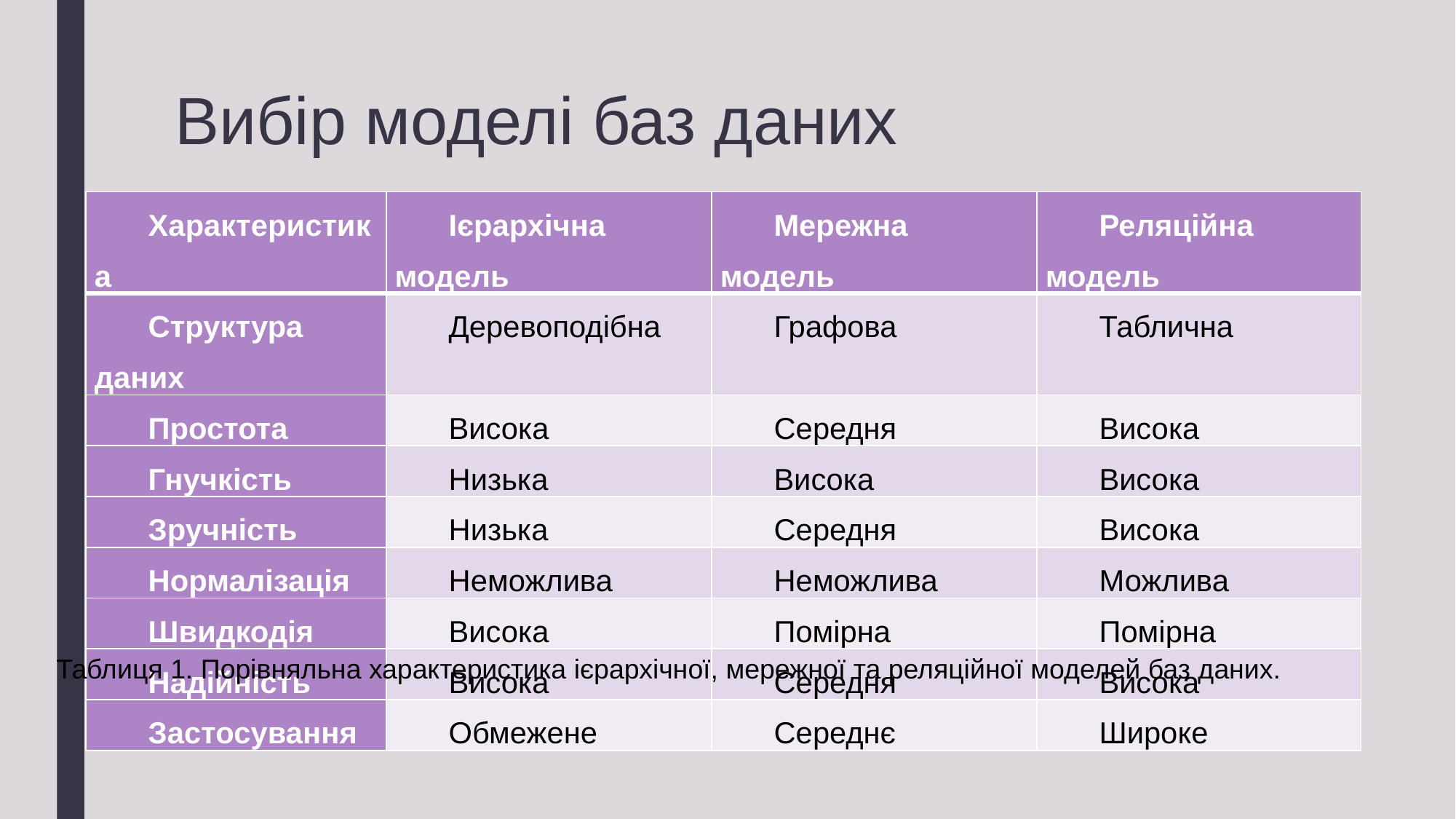

# Вибір моделі баз даних
| Характеристика | Ієрархічна модель | Мережна модель | Реляційна модель |
| --- | --- | --- | --- |
| Структура даних | Деревоподібна | Графова | Таблична |
| Простота | Висока | Середня | Висока |
| Гнучкість | Низька | Висока | Висока |
| Зручність | Низька | Середня | Висока |
| Нормалізація | Неможлива | Неможлива | Можлива |
| Швидкодія | Висока | Помірна | Помірна |
| Надійність | Висока | Середня | Висока |
| Застосування | Обмежене | Середнє | Широке |
Таблиця 1. Порівняльна характеристика ієрархічної, мережної та реляційної моделей баз даних.